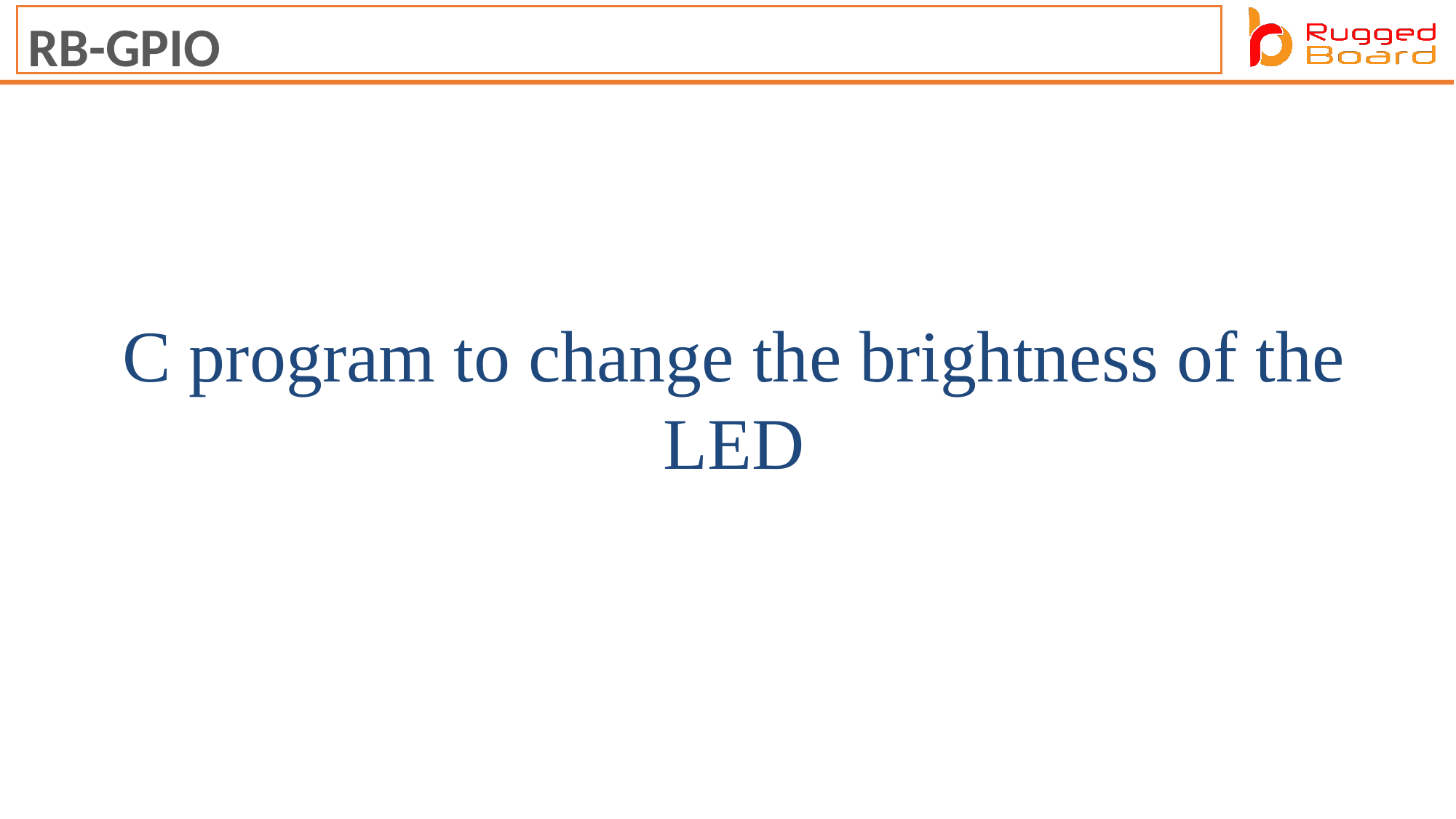

RB-GPIO
C program to change the brightness of the LED